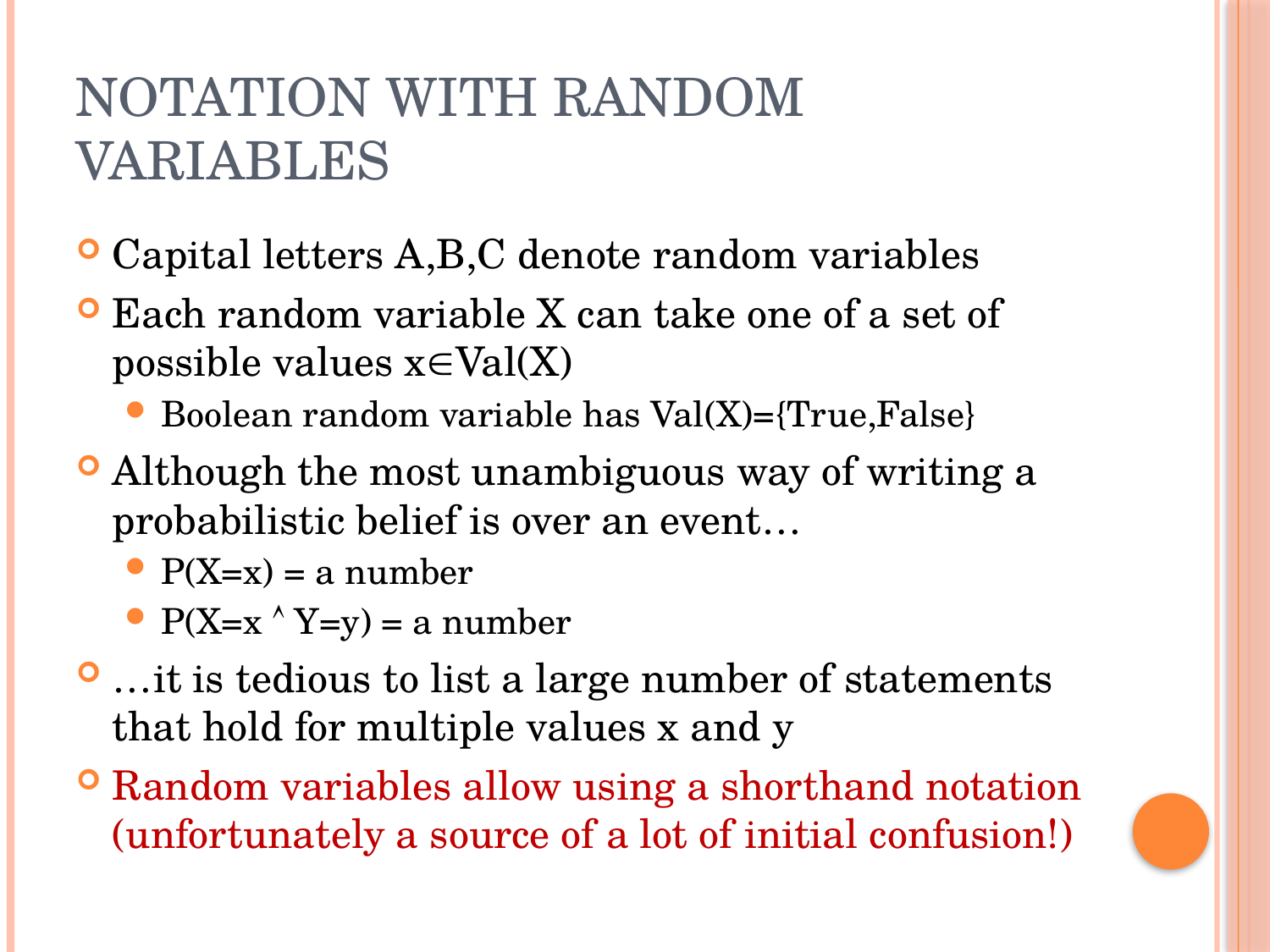

# Notation with Random Variables
Capital letters A,B,C denote random variables
Each random variable X can take one of a set of possible values x∈Val(X)
Boolean random variable has Val(X)={True,False}
Although the most unambiguous way of writing a probabilistic belief is over an event…
P(X=x) = a number
P(X=x ∧ Y=y) = a number
…it is tedious to list a large number of statements that hold for multiple values x and y
Random variables allow using a shorthand notation (unfortunately a source of a lot of initial confusion!)